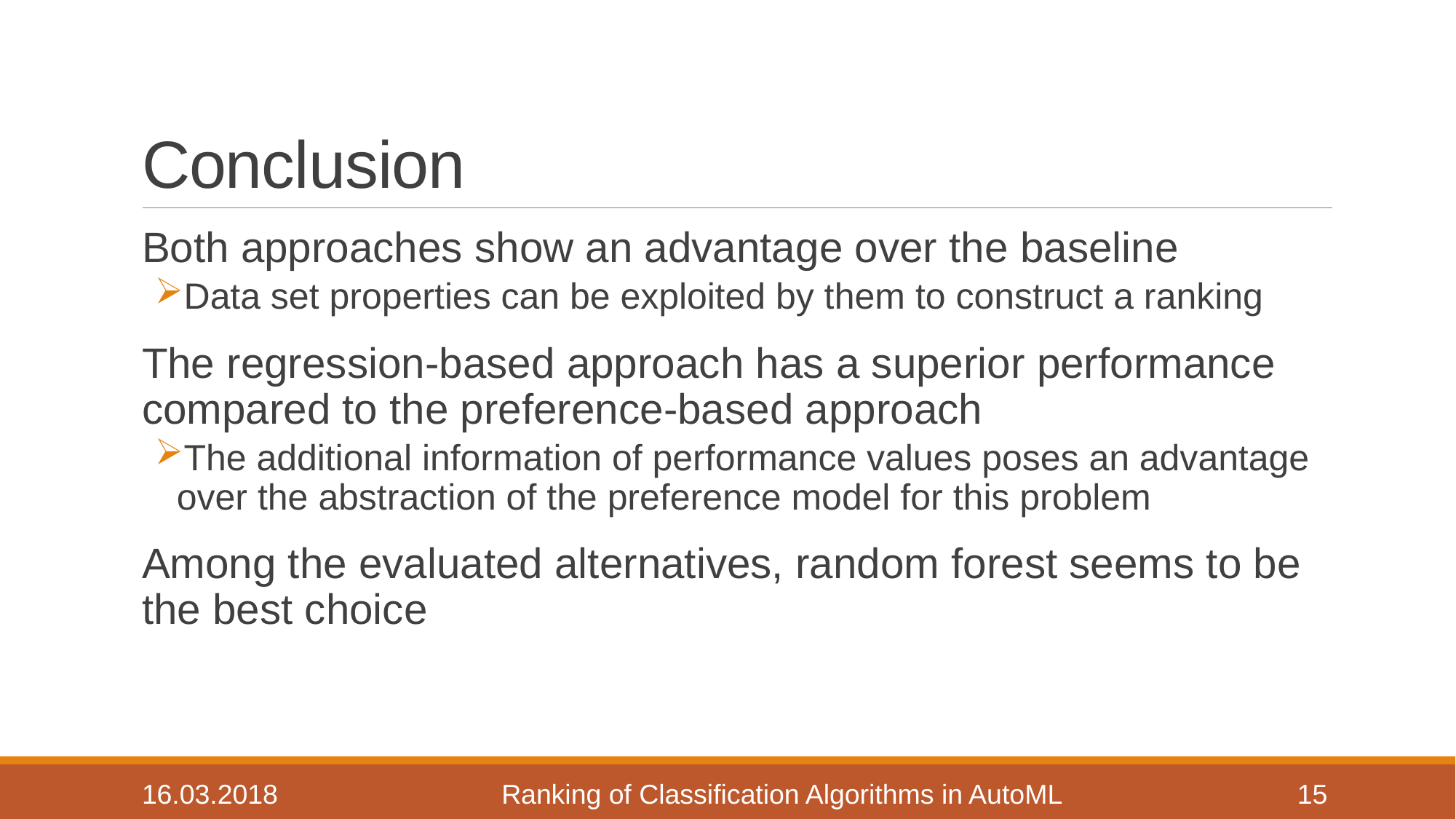

# Conclusion
Both approaches show an advantage over the baseline
Data set properties can be exploited by them to construct a ranking
The regression-based approach has a superior performance compared to the preference-based approach
The additional information of performance values poses an advantage over the abstraction of the preference model for this problem
Among the evaluated alternatives, random forest seems to be the best choice
16.03.2018
Ranking of Classification Algorithms in AutoML
15